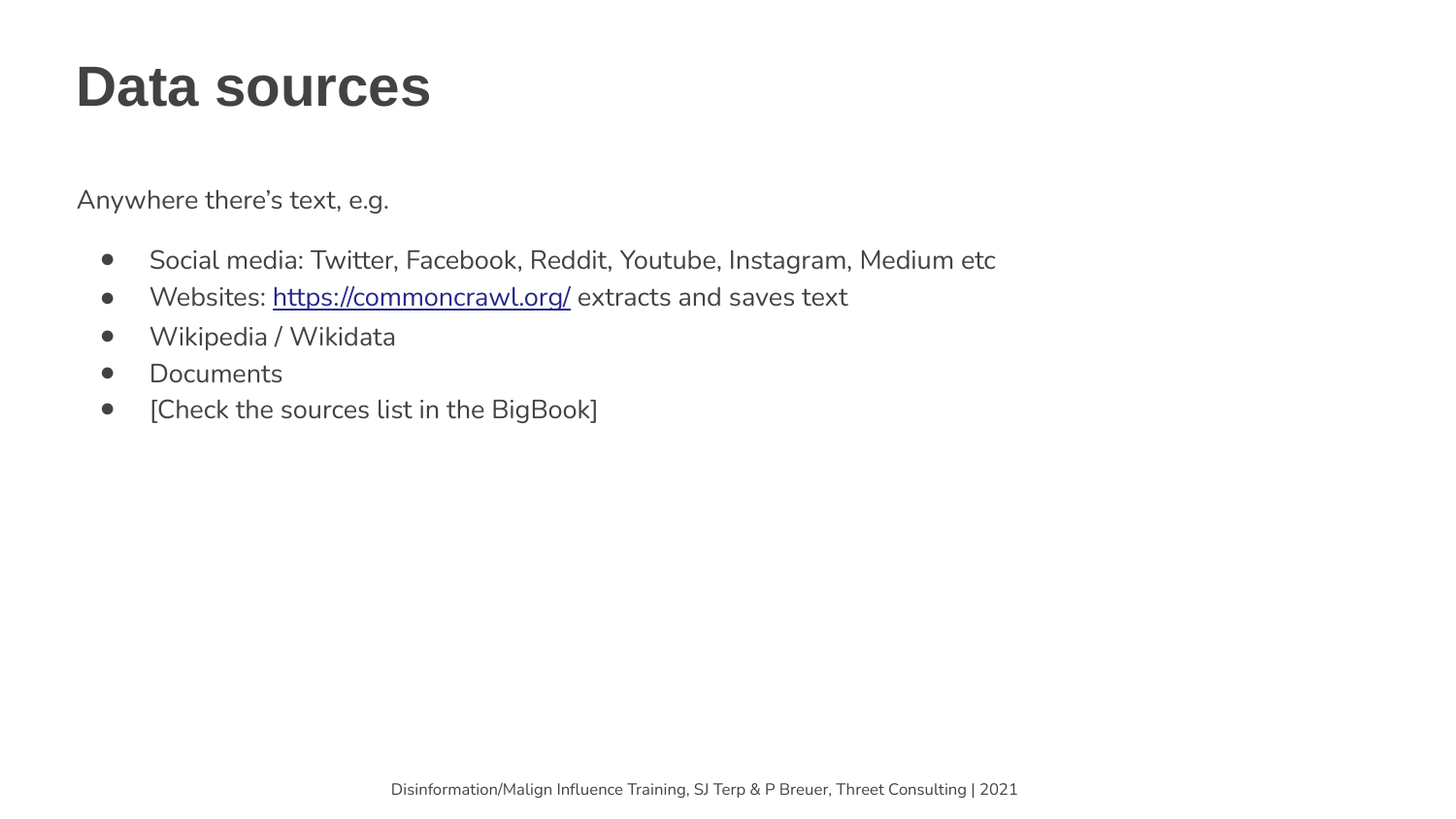

# Data sources
Anywhere there’s text, e.g.
Social media: Twitter, Facebook, Reddit, Youtube, Instagram, Medium etc
Websites: https://commoncrawl.org/ extracts and saves text
Wikipedia / Wikidata
Documents
[Check the sources list in the BigBook]